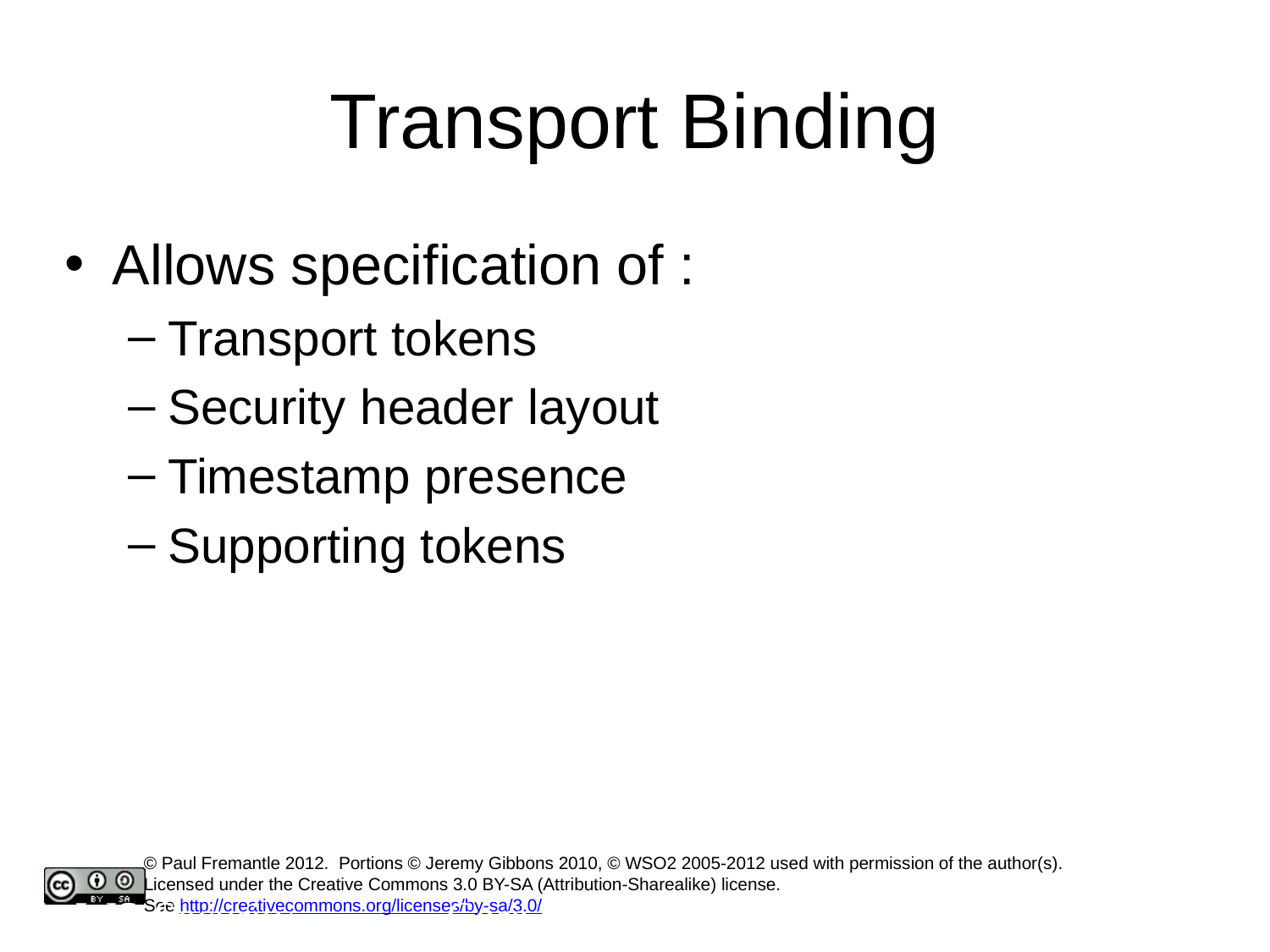

# Transport Binding
Allows specification of :
Transport tokens
Security header layout
Timestamp presence
Supporting tokens
WS-Security
Core Axis: WS with Apache Axis2
© WSO2 Inc. 2006